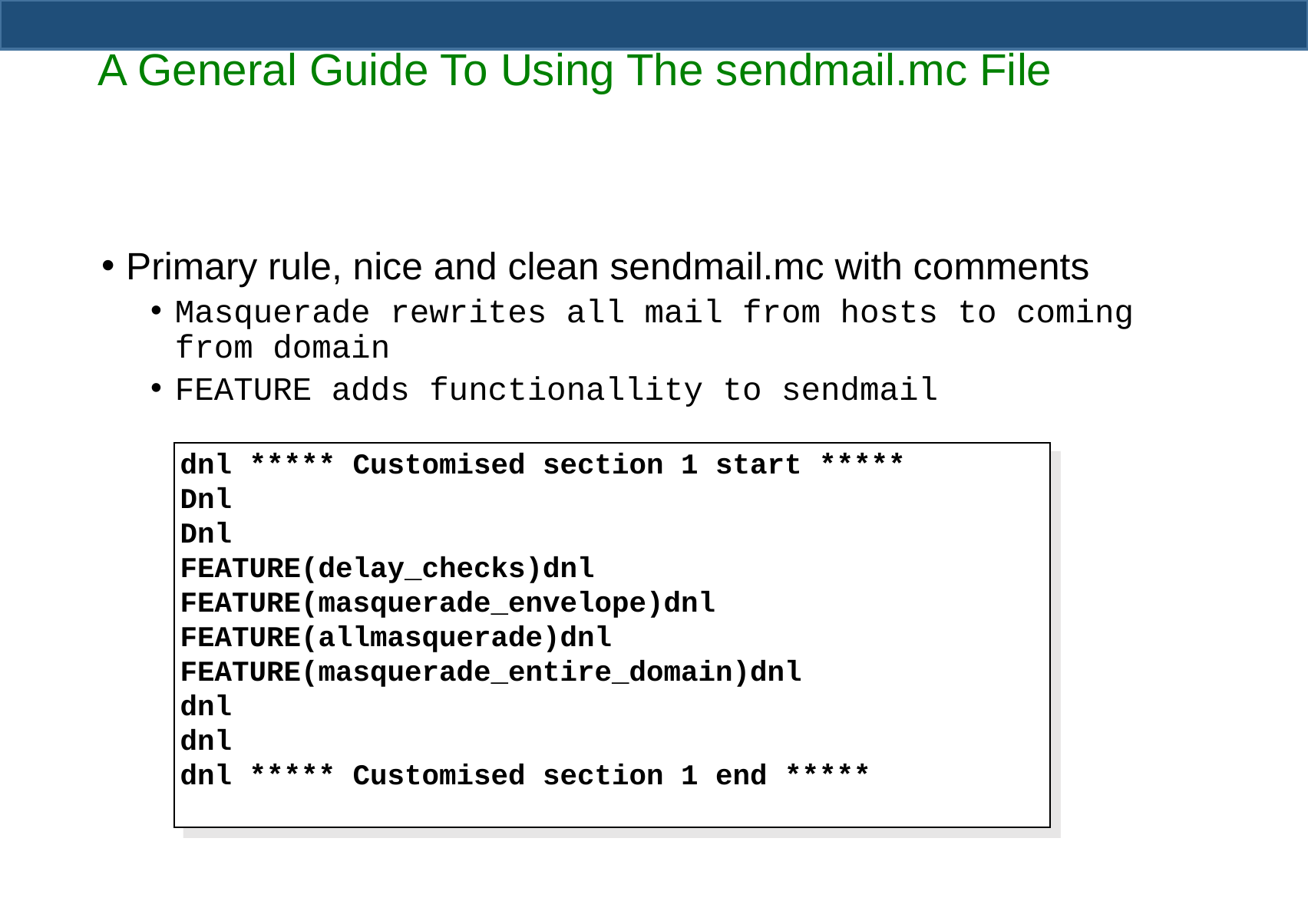

# A General Guide To Using The sendmail.mc File
Primary rule, nice and clean sendmail.mc with comments
Masquerade rewrites all mail from hosts to coming from domain
FEATURE adds functionallity to sendmail

dnl ***** Customised section 1 start *****
Dnl
Dnl
FEATURE(delay_checks)dnl
FEATURE(masquerade_envelope)dnl
FEATURE(allmasquerade)dnl
FEATURE(masquerade_entire_domain)dnl
dnl
dnl
dnl ***** Customised section 1 end *****